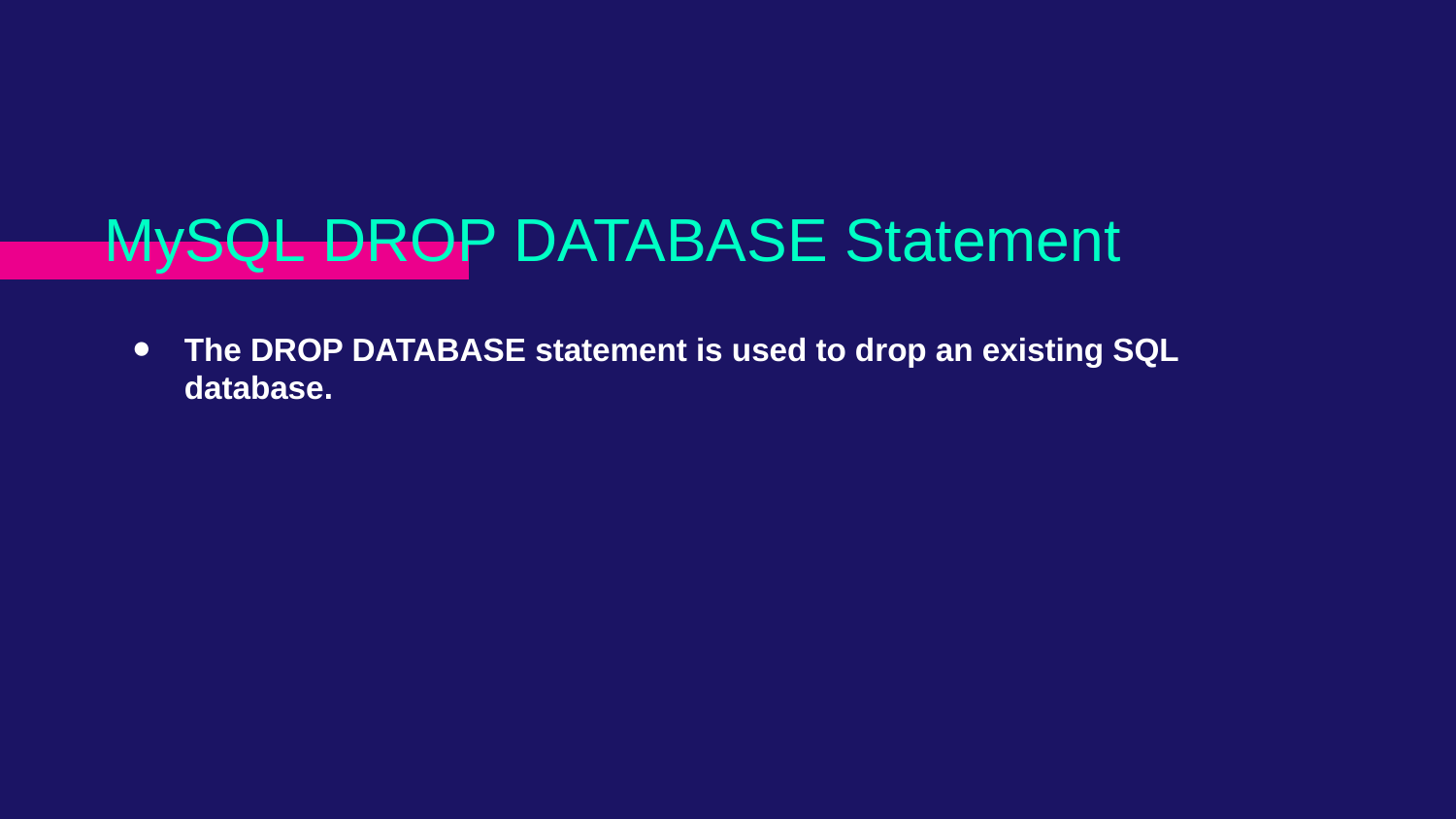

# MySQL DROP DATABASE Statement
The DROP DATABASE statement is used to drop an existing SQL database.